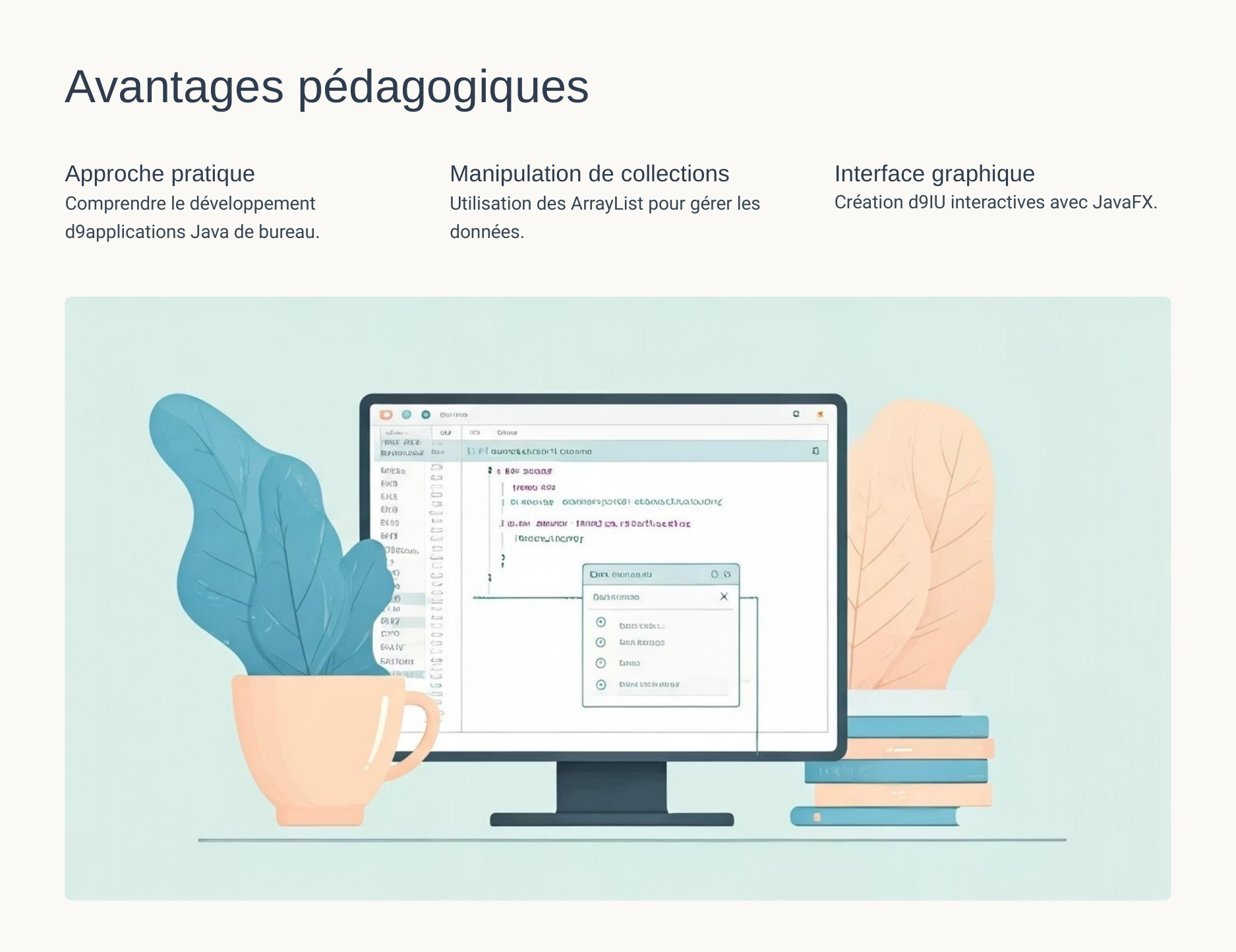

Avantages pédagogiques
Approche pratique
Comprendre le développement d9applications Java de bureau.
Manipulation de collections
Utilisation des ArrayList pour gérer les données.
Interface graphique
Création d9IU interactives avec JavaFX.